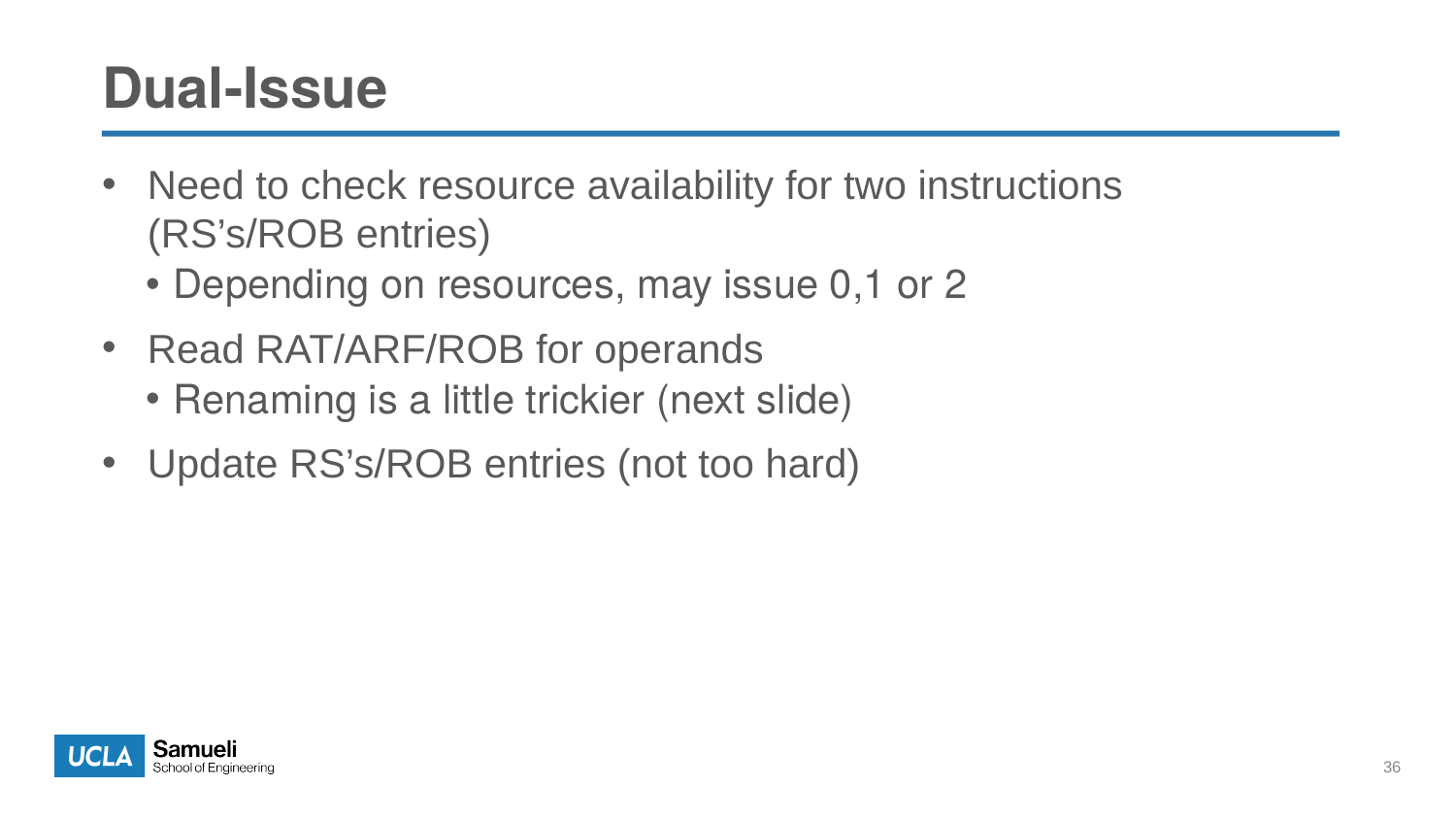

Dual-Issue
Need to check resource availability for two instructions (RS’s/ROB entries)
Depending on resources, may issue 0,1 or 2
Read RAT/ARF/ROB for operands
Renaming is a little trickier (next slide)
Update RS’s/ROB entries (not too hard)

36